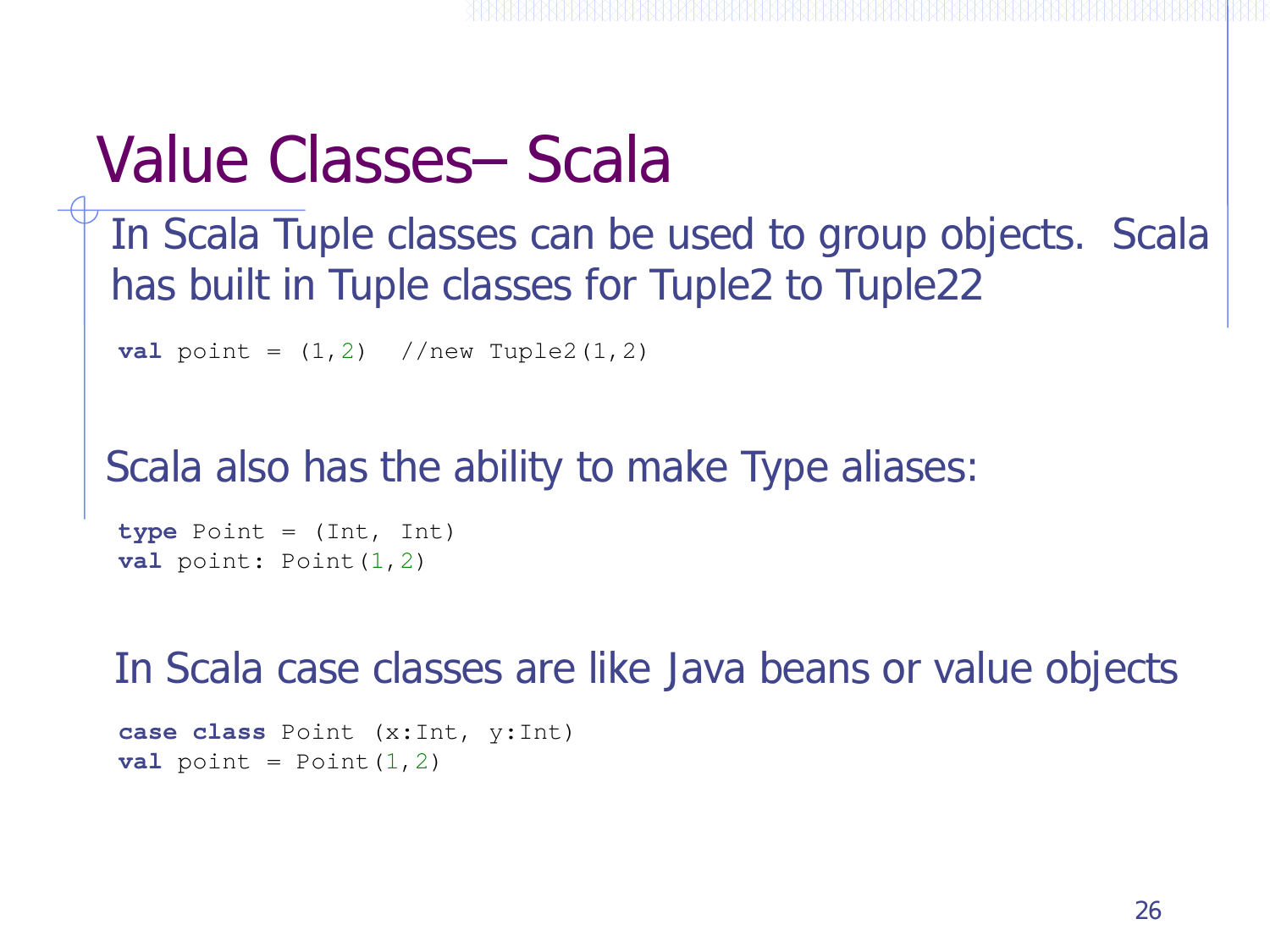

# Value Classes– Scala
In Scala Tuple classes can be used to group objects.  Scala
has built in Tuple classes for Tuple2 to Tuple22
val point = (1,2)  //new Tuple2(1,2)
Scala also has the ability to make Type aliases:
type Point = (Int, Int)
val point: Point(1,2)
In Scala case classes are like Java beans or value objects
case class Point (x:Int, y:Int)
val point = Point(1,2)

26